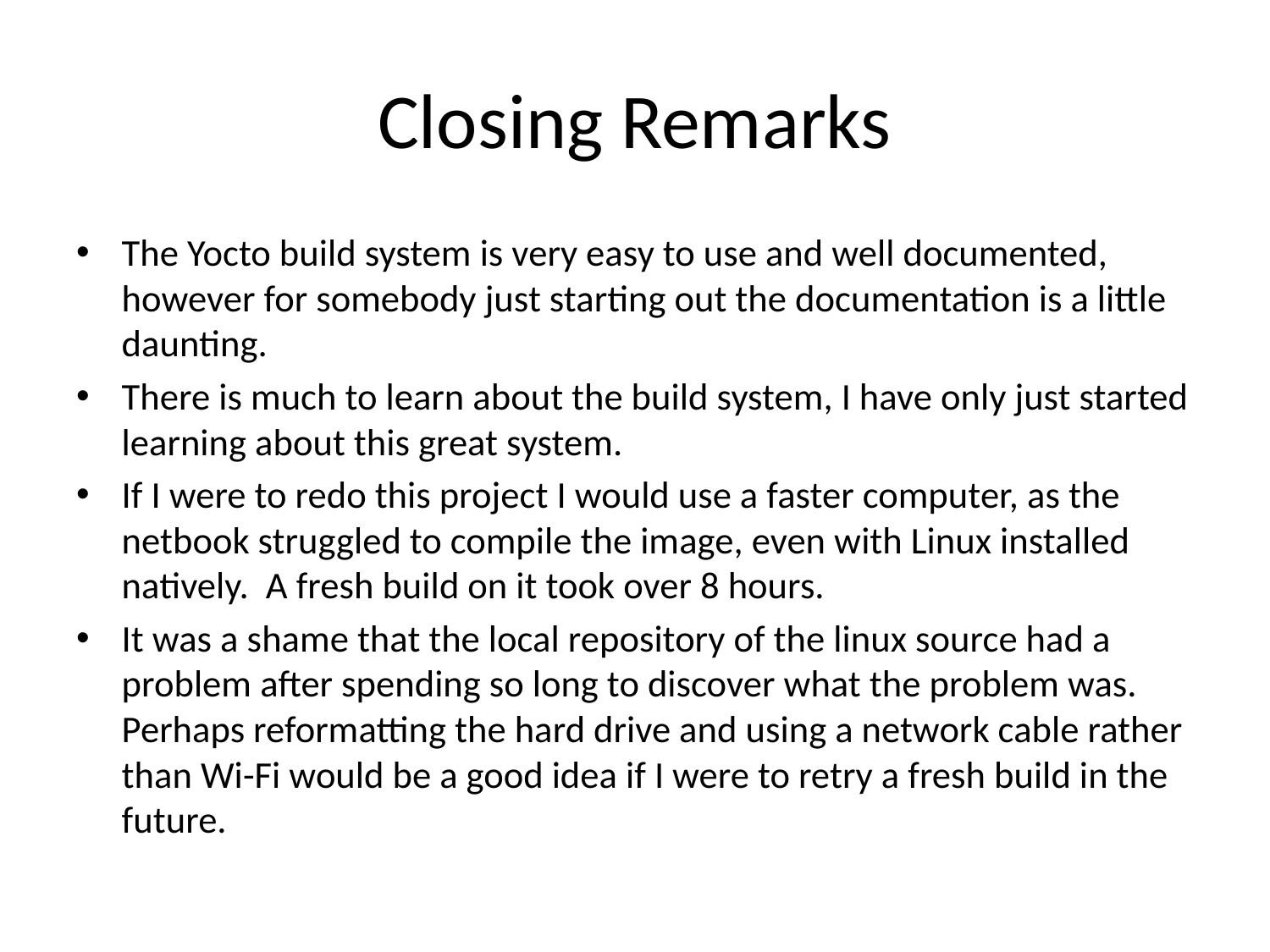

# Closing Remarks
The Yocto build system is very easy to use and well documented, however for somebody just starting out the documentation is a little daunting.
There is much to learn about the build system, I have only just started learning about this great system.
If I were to redo this project I would use a faster computer, as the netbook struggled to compile the image, even with Linux installed natively.  A fresh build on it took over 8 hours.
It was a shame that the local repository of the linux source had a problem after spending so long to discover what the problem was.  Perhaps reformatting the hard drive and using a network cable rather than Wi-Fi would be a good idea if I were to retry a fresh build in the future.